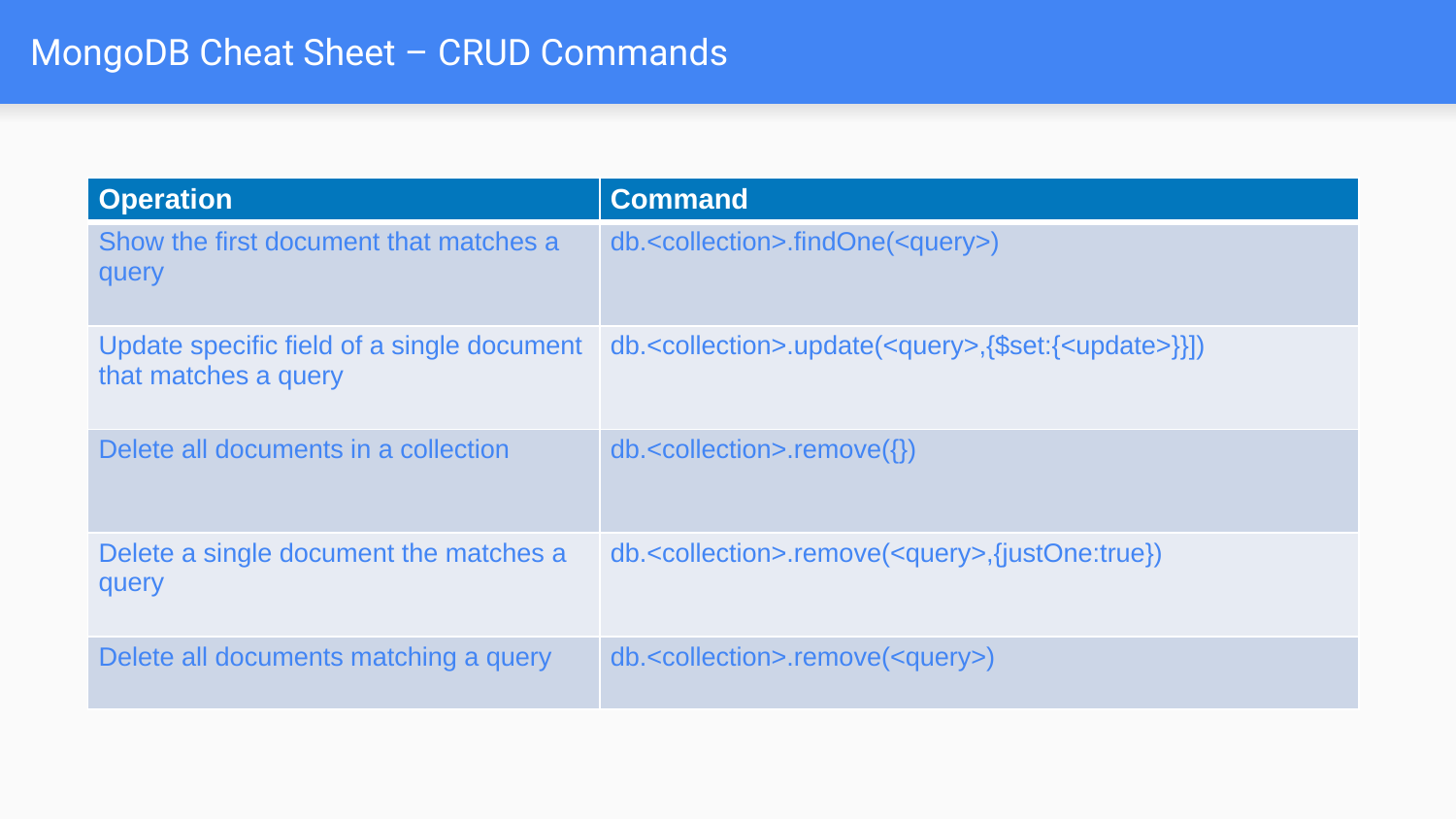

# MongoDB Cheat Sheet – CRUD Commands
| Operation | Command |
| --- | --- |
| Show the first document that matches a query | db.<collection>.findOne(<query>) |
| Update specific field of a single document that matches a query | db.<collection>.update(<query>,{$set:{<update>}}]) |
| Delete all documents in a collection | db.<collection>.remove({}) |
| Delete a single document the matches a query | db.<collection>.remove(<query>,{justOne:true}) |
| Delete all documents matching a query | db.<collection>.remove(<query>) |